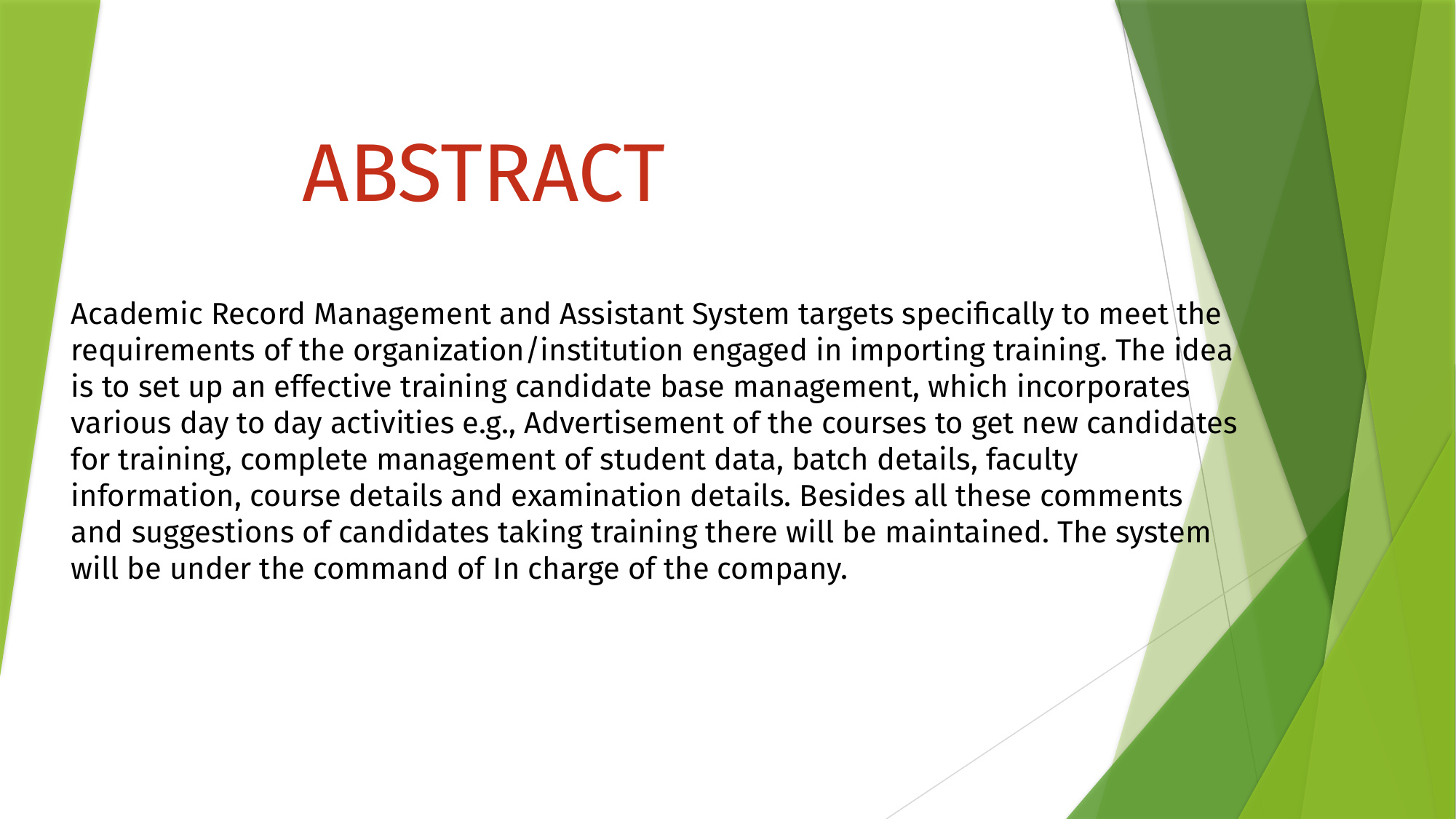

ABSTRACT
Academic Record Management and Assistant System targets specifically to meet the requirements of the organization/institution engaged in importing training. The idea is to set up an effective training candidate base management, which incorporates various day to day activities e.g., Advertisement of the courses to get new candidates for training, complete management of student data, batch details, faculty information, course details and examination details. Besides all these comments and suggestions of candidates taking training there will be maintained. The system will be under the command of In charge of the company.